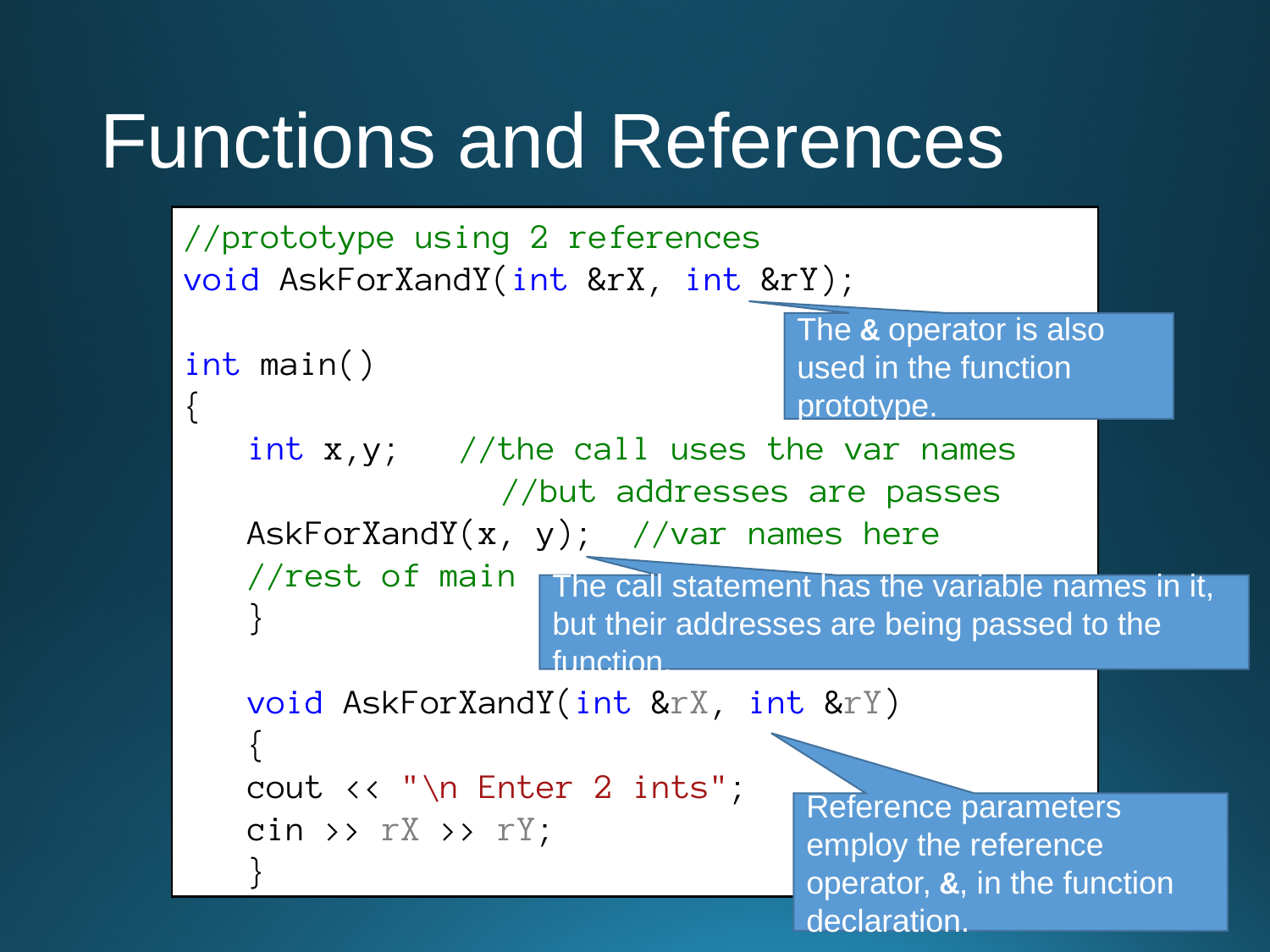

# Functions and References
//prototype using 2 references
void AskForXandY(int &rX, int &rY);

int main()
{
int x,y;   //the call uses the var names
		//but addresses are passes
AskForXandY(x, y);  //var names here
//rest of main
}

void AskForXandY(int &rX, int &rY)
{
cout << "\n Enter 2 ints";
cin >> rX >> rY;
}
The & operator is also used in the function prototype.
The call statement has the variable names in it, but their addresses are being passed to the function.
Reference parameters employ the reference operator, &, in the function declaration.